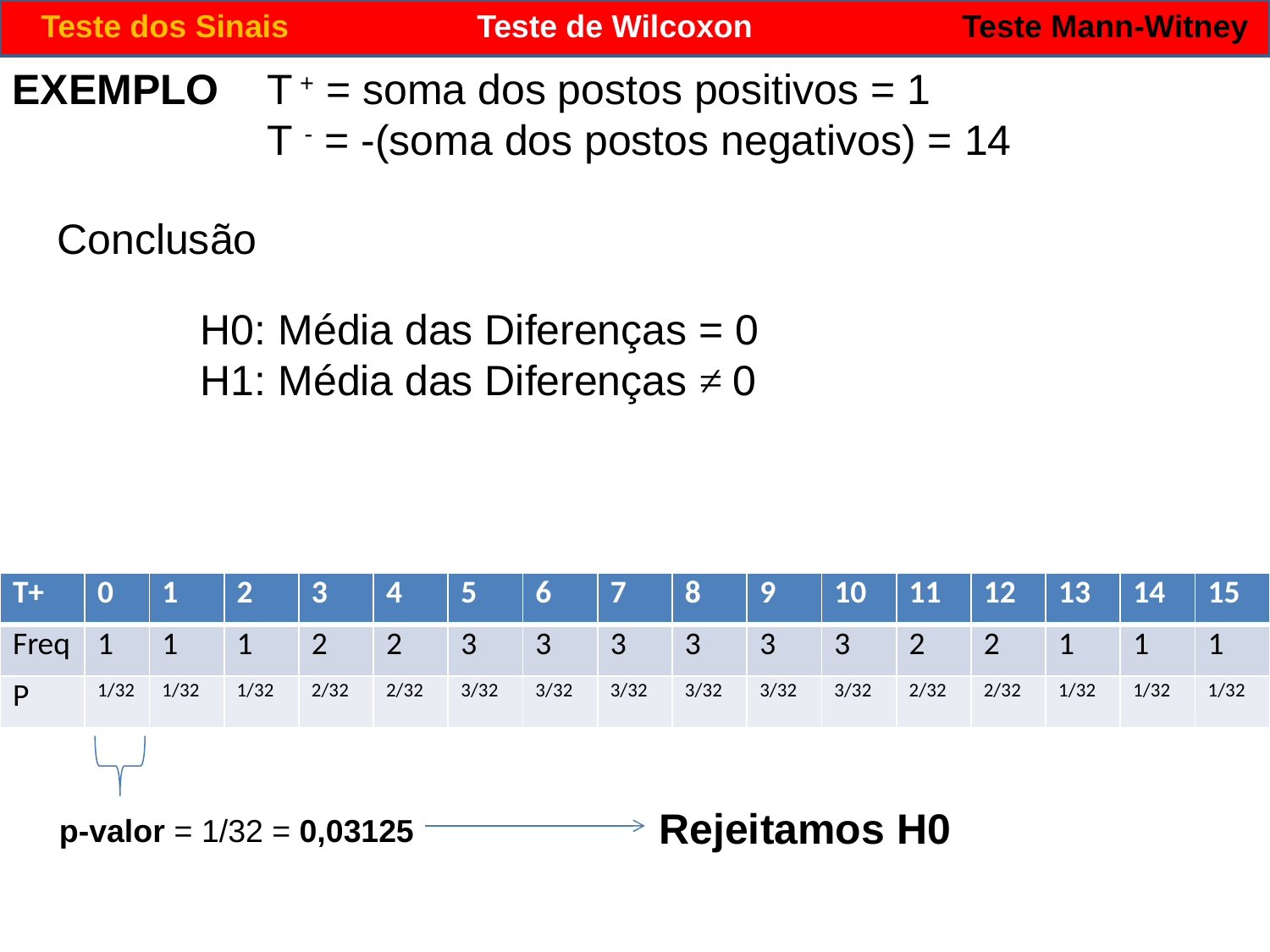

Teste dos Sinais
Teste de Wilcoxon
Teste Mann-Witney
EXEMPLO
T + = soma dos postos positivos = 1
T - = -(soma dos postos negativos) = 14
Conclusão
H0: Média das Diferenças = 0
H1: Média das Diferenças ≠ 0
| T+ | 0 | 1 | 2 | 3 | 4 | 5 | 6 | 7 | 8 | 9 | 10 | 11 | 12 | 13 | 14 | 15 |
| --- | --- | --- | --- | --- | --- | --- | --- | --- | --- | --- | --- | --- | --- | --- | --- | --- |
| Freq | 1 | 1 | 1 | 2 | 2 | 3 | 3 | 3 | 3 | 3 | 3 | 2 | 2 | 1 | 1 | 1 |
| P | 1/32 | 1/32 | 1/32 | 2/32 | 2/32 | 3/32 | 3/32 | 3/32 | 3/32 | 3/32 | 3/32 | 2/32 | 2/32 | 1/32 | 1/32 | 1/32 |

Rejeitamos H0
p-valor = 1/32 = 0,03125